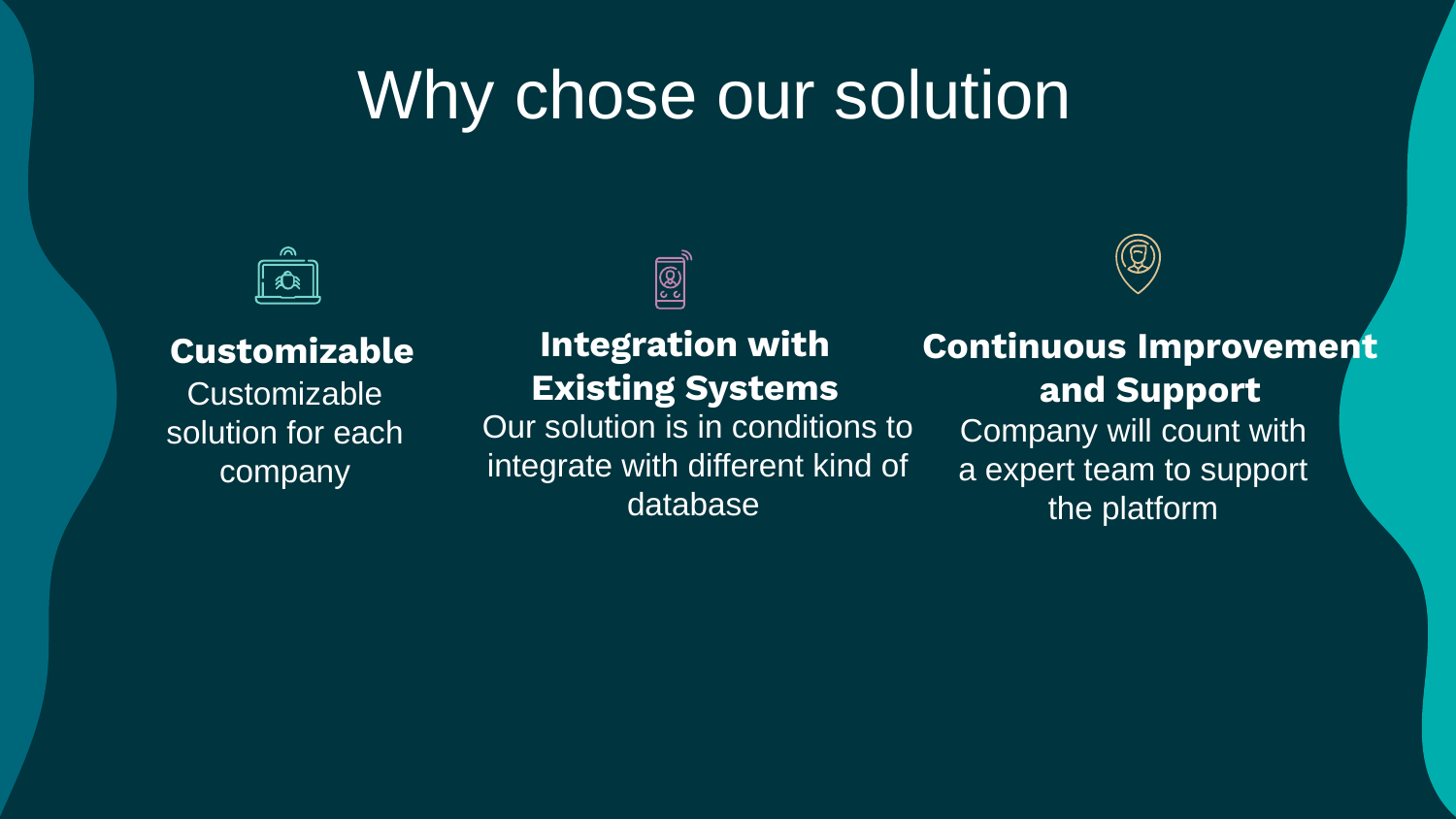

# Why chose our solution

Integration with Existing Systems
Continuous Improvement and Support
Customizable
Customizable solution for each company
Our solution is in conditions to integrate with different kind of database
Company will count with a expert team to support the platform